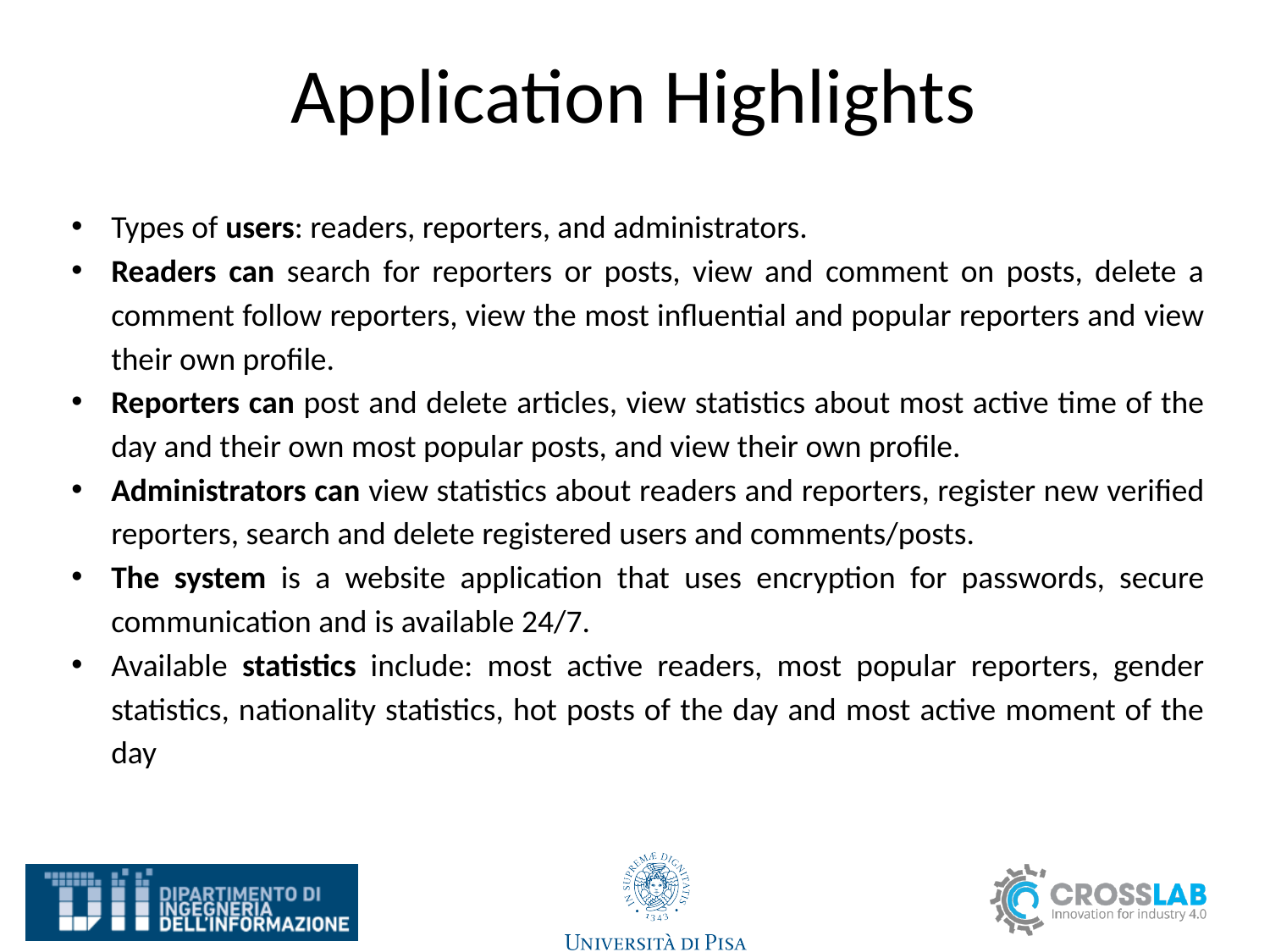

# Application Highlights
Types of users: readers, reporters, and administrators.
Readers can search for reporters or posts, view and comment on posts, delete a comment follow reporters, view the most influential and popular reporters and view their own profile.
Reporters can post and delete articles, view statistics about most active time of the day and their own most popular posts, and view their own profile.
Administrators can view statistics about readers and reporters, register new verified reporters, search and delete registered users and comments/posts.
The system is a website application that uses encryption for passwords, secure communication and is available 24/7.
Available statistics include: most active readers, most popular reporters, gender statistics, nationality statistics, hot posts of the day and most active moment of the day